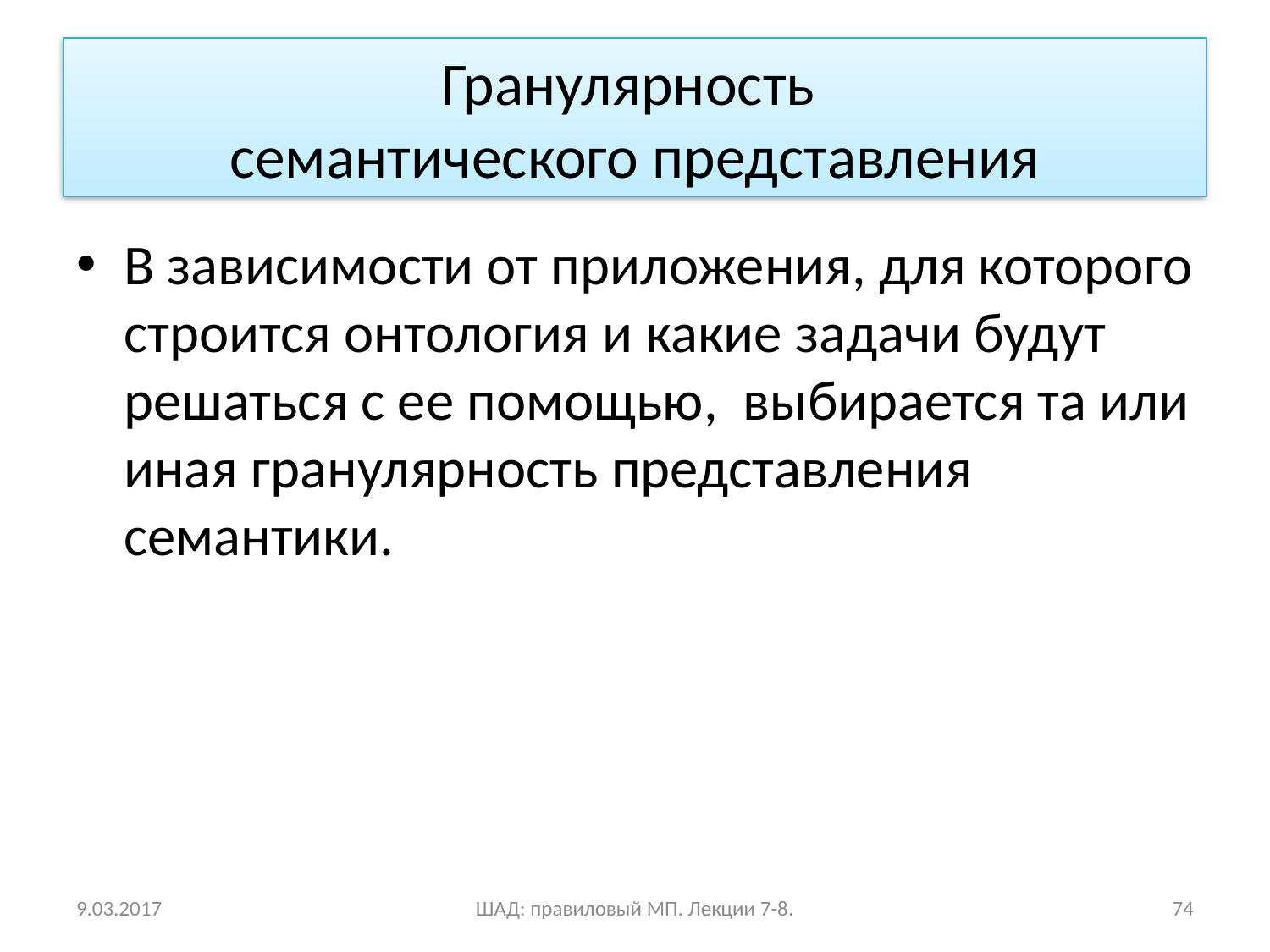

# Гранулярность семантического представления
В зависимости от приложения, для которого строится онтология и какие задачи будут решаться с ее помощью,  выбирается та или иная гранулярность представления семантики.
9.03.2017
ШАД: правиловый МП. Лекции 7-8.
74